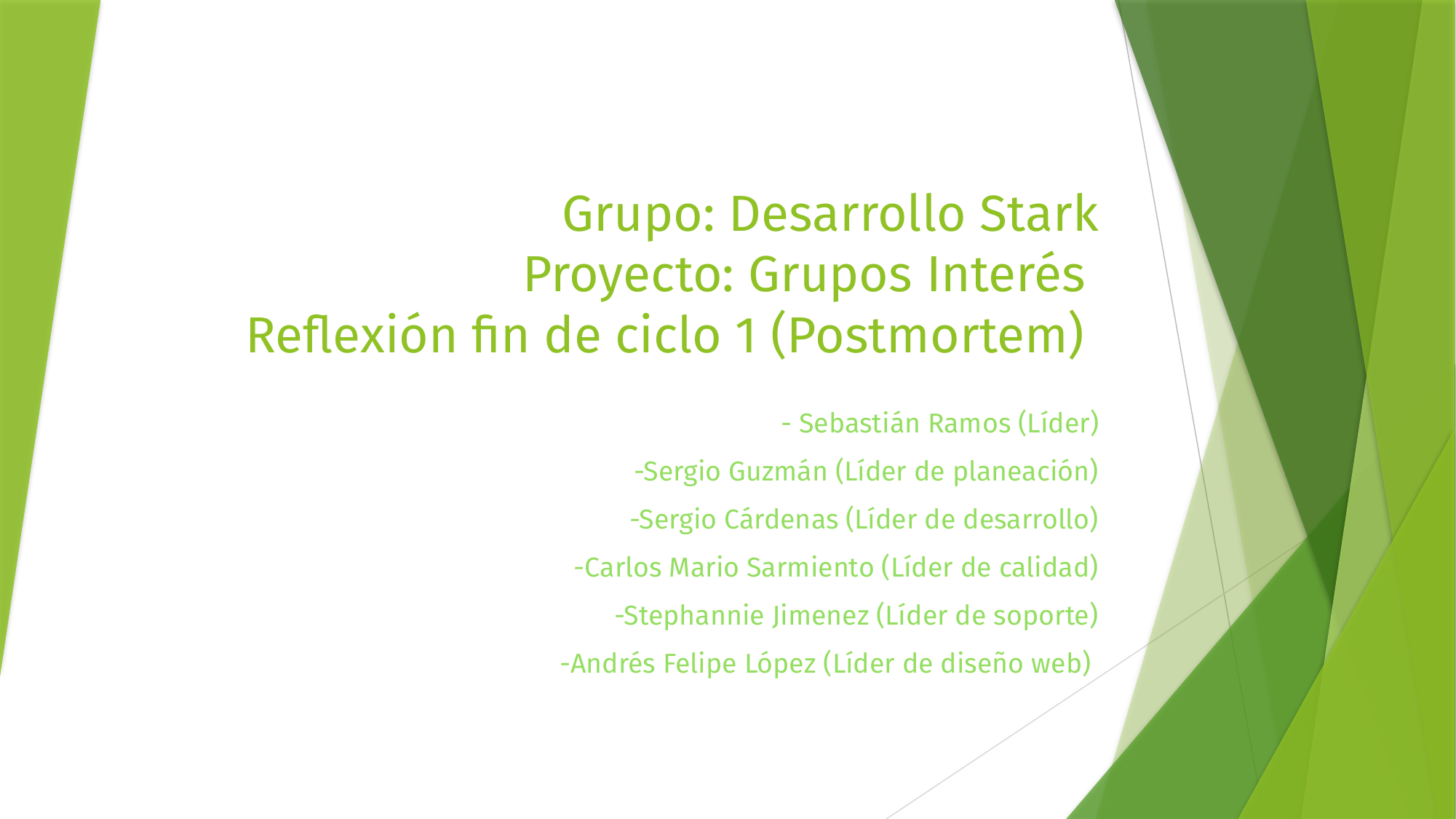

# Grupo: Desarrollo Stark Proyecto: Grupos Interés  Reflexión fin de ciclo 1 (Postmortem)
- Sebastián Ramos (Líder)
-Sergio Guzmán (Líder de planeación)
-Sergio Cárdenas (Líder de desarrollo)
-Carlos Mario Sarmiento (Líder de calidad)
-Stephannie Jimenez (Líder de soporte)
-Andrés Felipe López (Líder de diseño web)